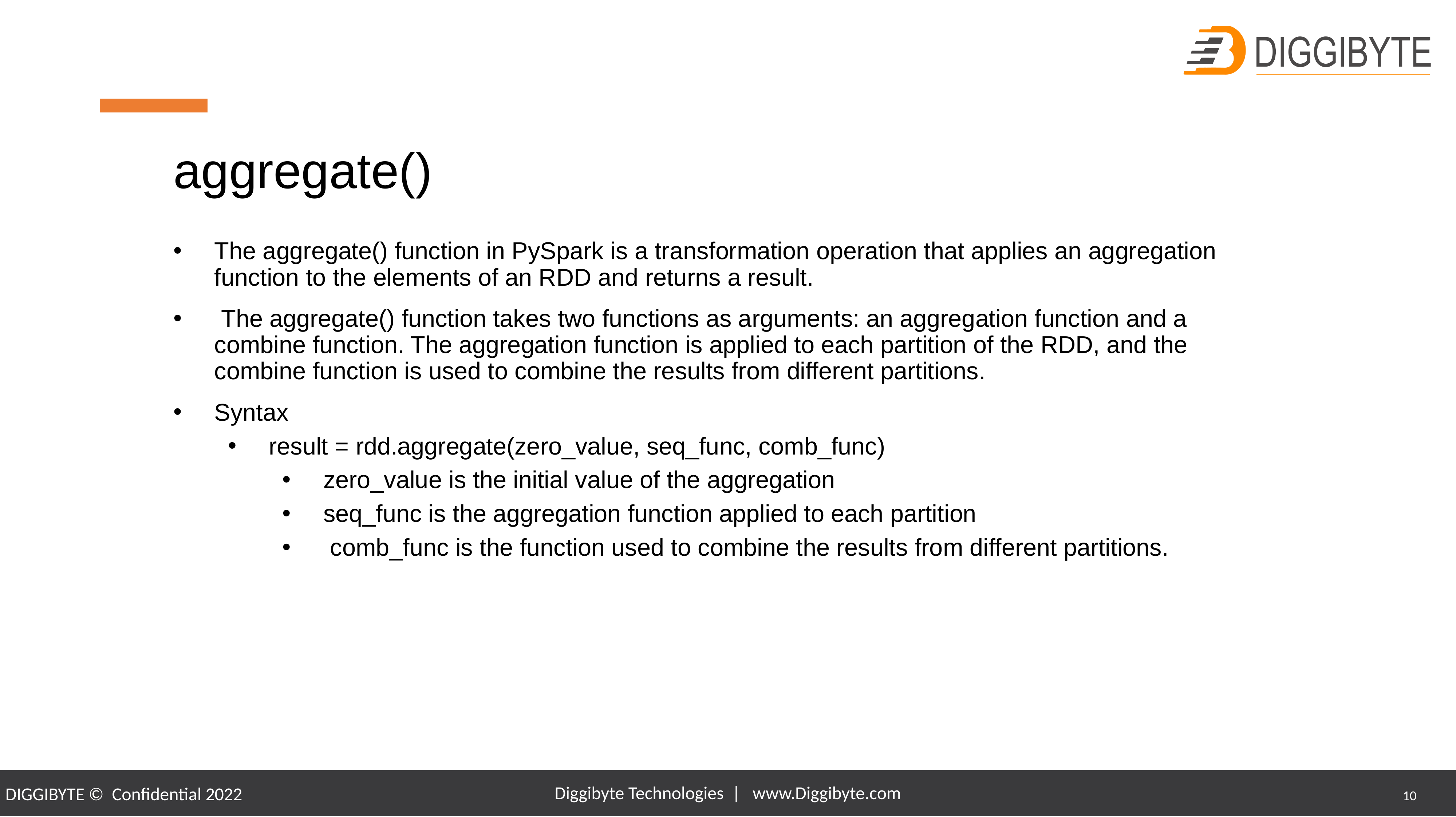

# aggregate()
The aggregate() function in PySpark is a transformation operation that applies an aggregation function to the elements of an RDD and returns a result.
 The aggregate() function takes two functions as arguments: an aggregation function and a combine function. The aggregation function is applied to each partition of the RDD, and the combine function is used to combine the results from different partitions.
Syntax
result = rdd.aggregate(zero_value, seq_func, comb_func)
zero_value is the initial value of the aggregation
seq_func is the aggregation function applied to each partition
 comb_func is the function used to combine the results from different partitions.
Diggibyte Technologies  |   www.Diggibyte.com
10